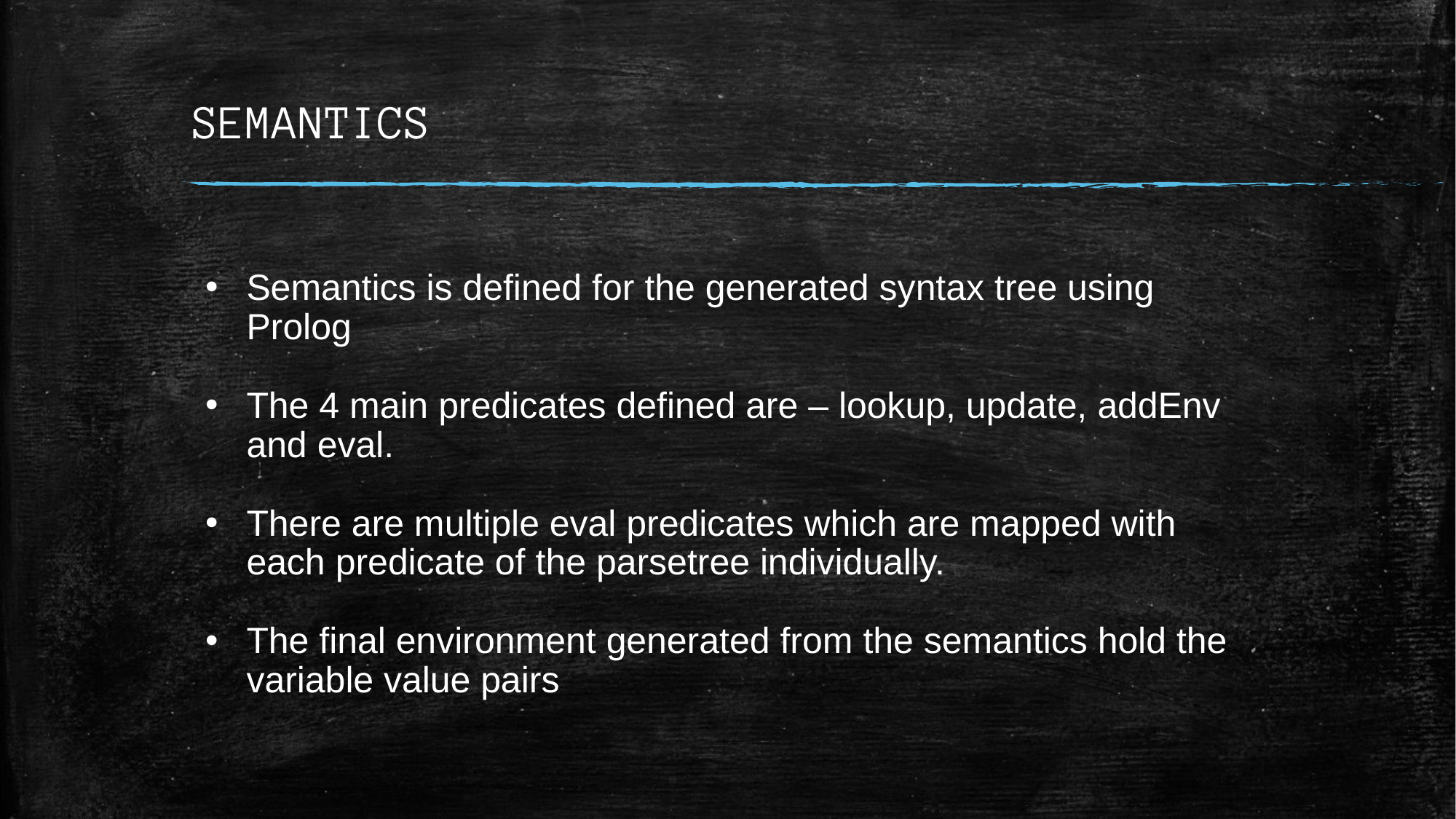

# SEMANTICS
Semantics is defined for the generated syntax tree using Prolog

The 4 main predicates defined are – lookup, update, addEnv and eval.

There are multiple eval predicates which are mapped with each predicate of the parsetree individually.

The final environment generated from the semantics hold the variable value pairs